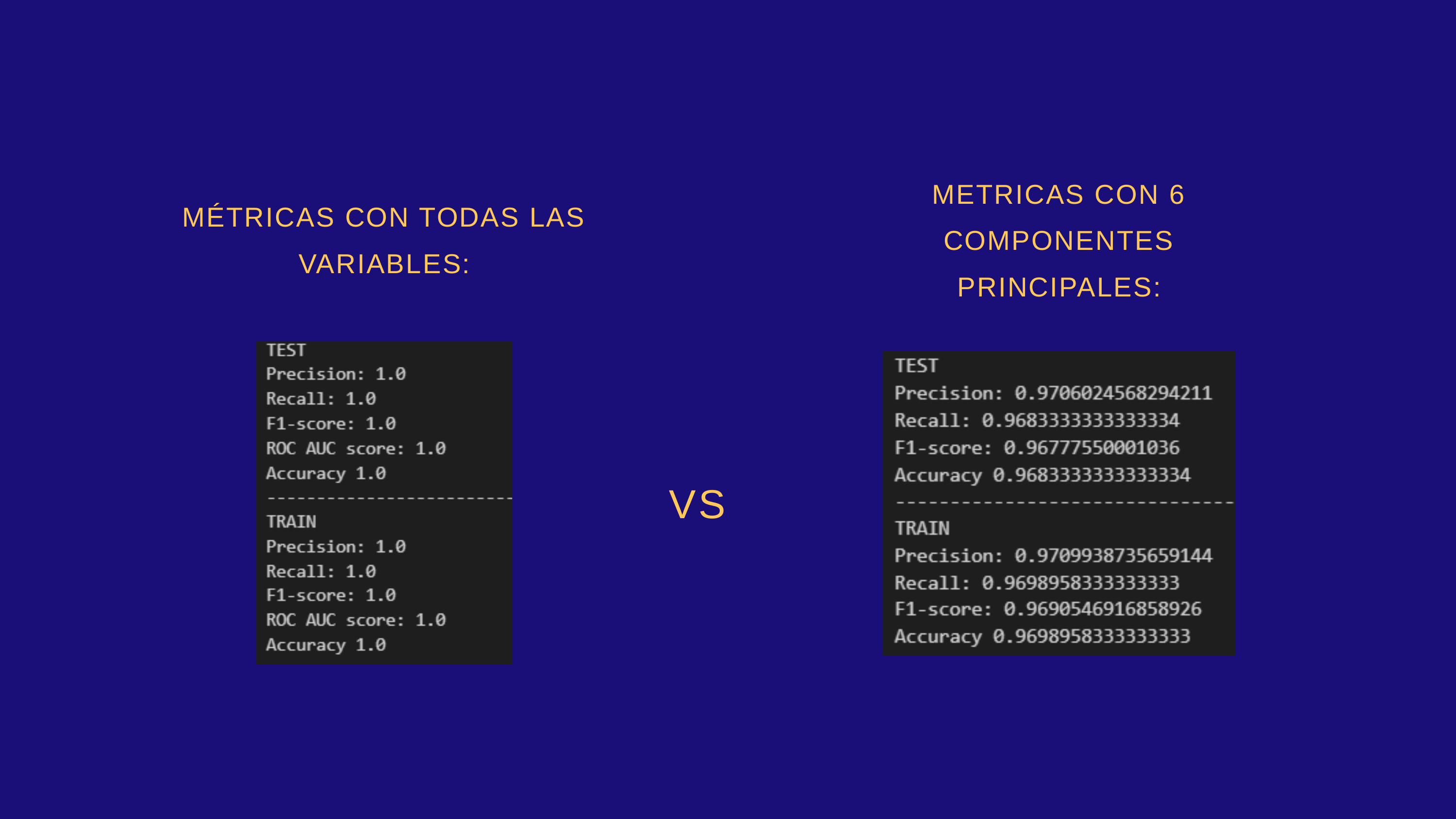

METRICAS CON 6 COMPONENTES PRINCIPALES:
MÉTRICAS CON TODAS LAS VARIABLES:

VS